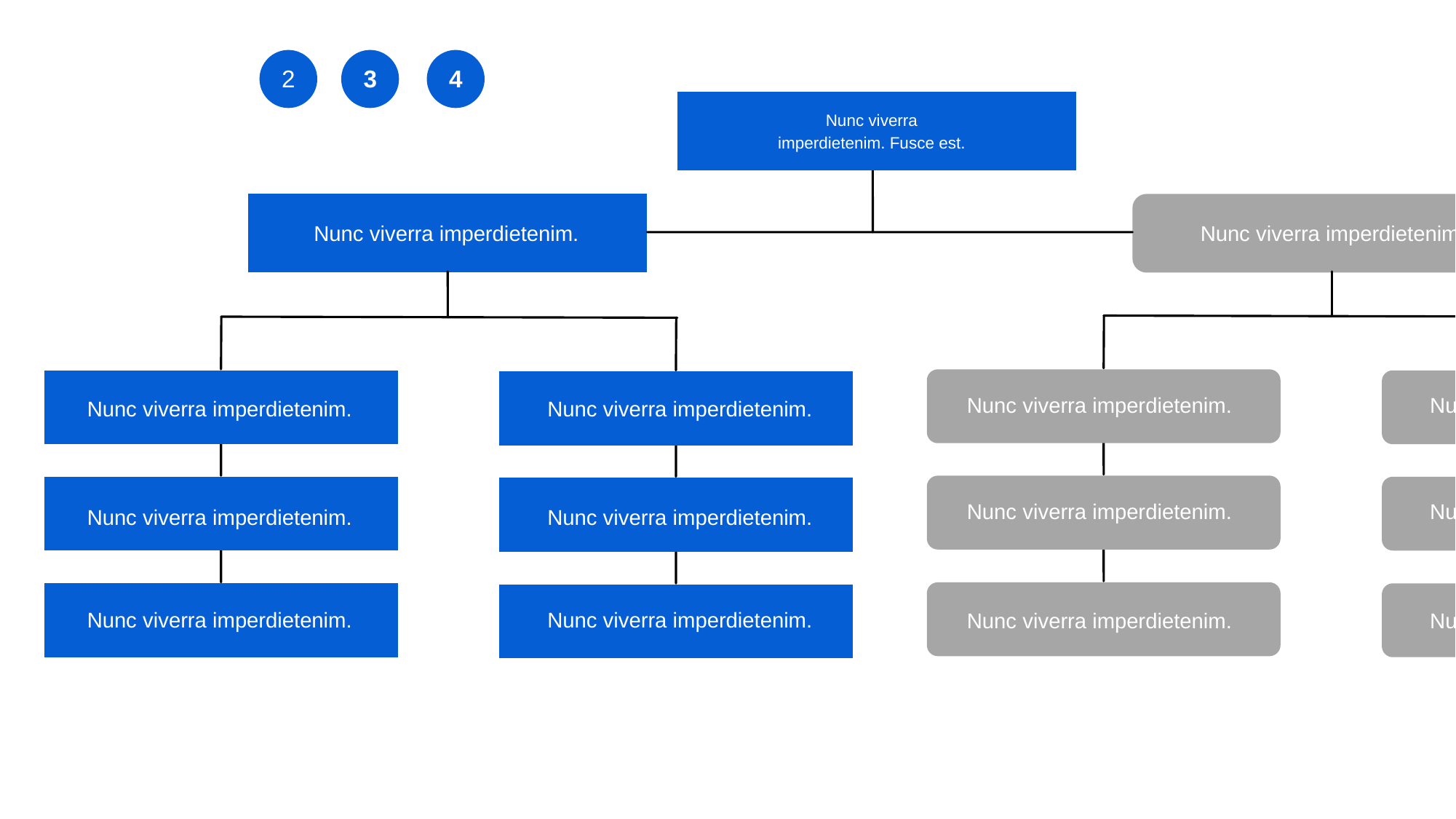

2

3

4

Nunc viverra imperdietenim. Fusce est.

Nunc viverra imperdietenim.
Nunc viverra imperdietenim.

Nunc viverra imperdietenim.
Nunc viverra imperdietenim.
Nunc viverra imperdietenim.
Nunc viverra imperdietenim.

Nunc viverra imperdietenim.
Nunc viverra imperdietenim.
Nunc viverra imperdietenim.
Nunc viverra imperdietenim.

Nunc viverra imperdietenim.
Nunc viverra imperdietenim.
Nunc viverra imperdietenim.
Nunc viverra imperdietenim.